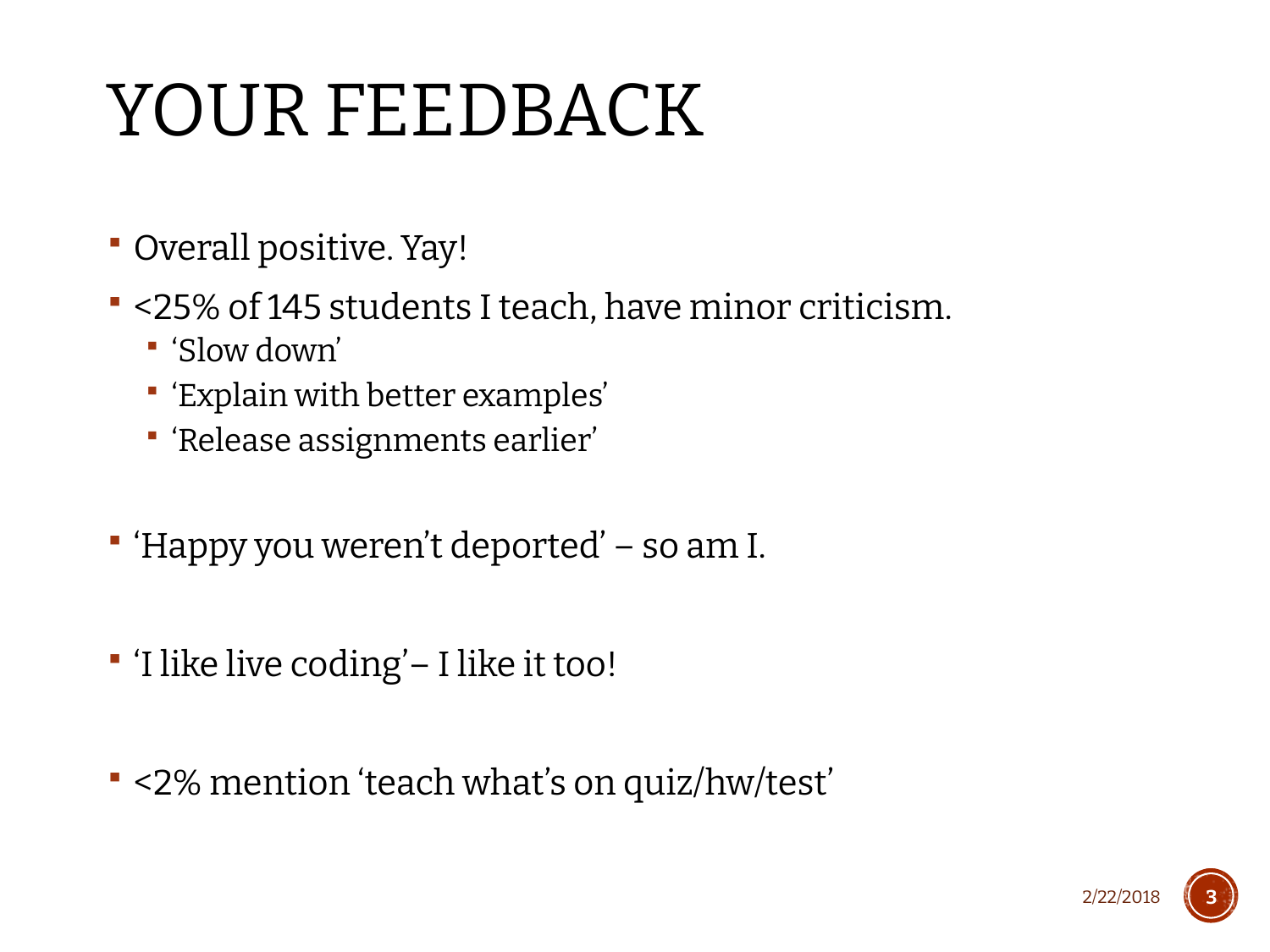

# Your feedback
Overall positive. Yay!
<25% of 145 students I teach, have minor criticism.
‘Slow down’
‘Explain with better examples’
‘Release assignments earlier’

‘Happy you weren’t deported’ – so am I.

‘I like live coding’– I like it too!

<2% mention ‘teach what’s on quiz/hw/test’

2/22/2018
3